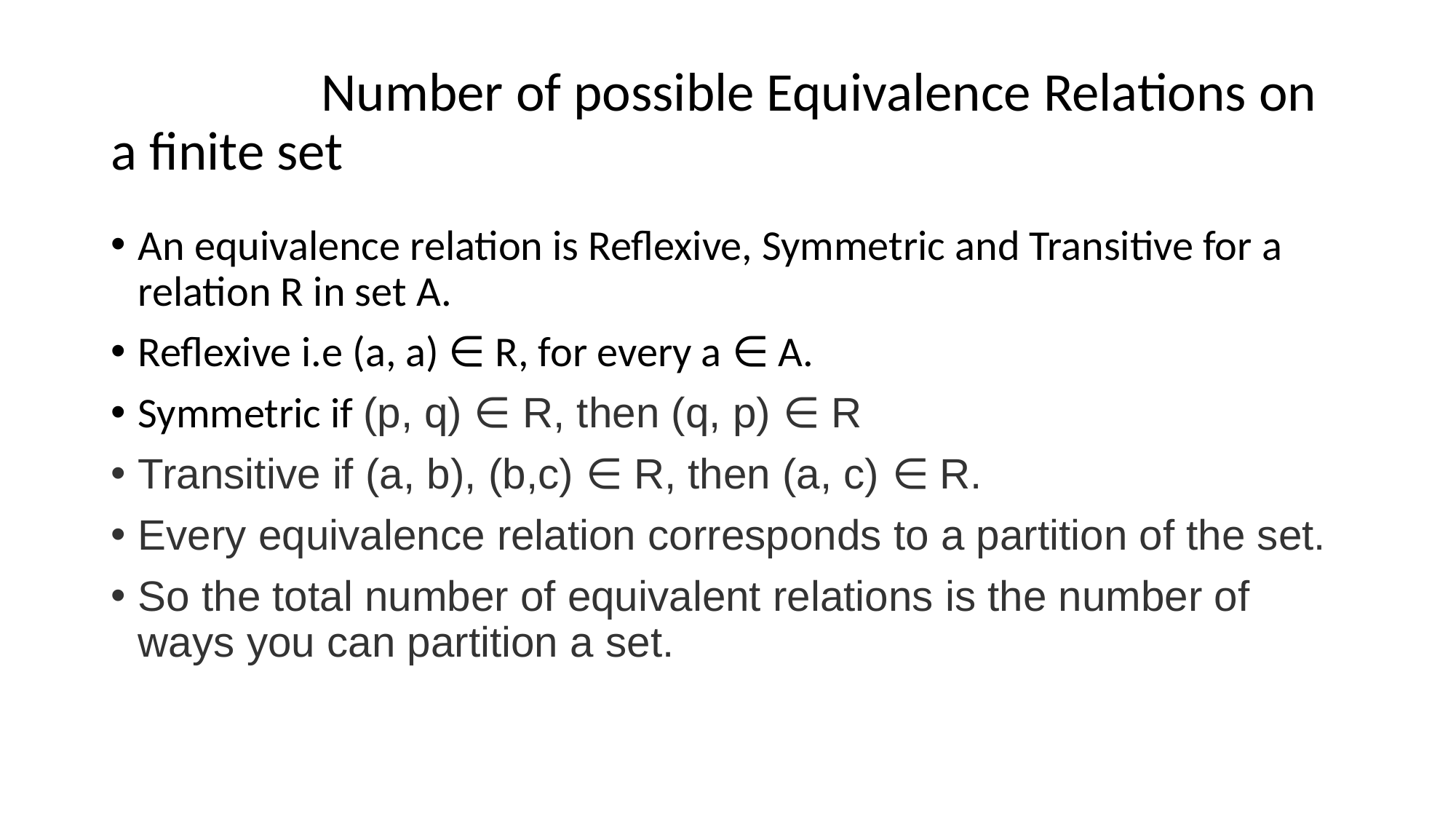

# Number of possible Equivalence Relations on a finite set
An equivalence relation is Reflexive, Symmetric and Transitive for a relation R in set A.
Reflexive i.e (a, a) ∈ R, for every a ∈ A.
Symmetric if (p, q) ∈ R, then (q, p) ∈ R
Transitive if (a, b), (b,c) ∈ R, then (a, c) ∈ R.
Every equivalence relation corresponds to a partition of the set.
So the total number of equivalent relations is the number of ways you can partition a set.